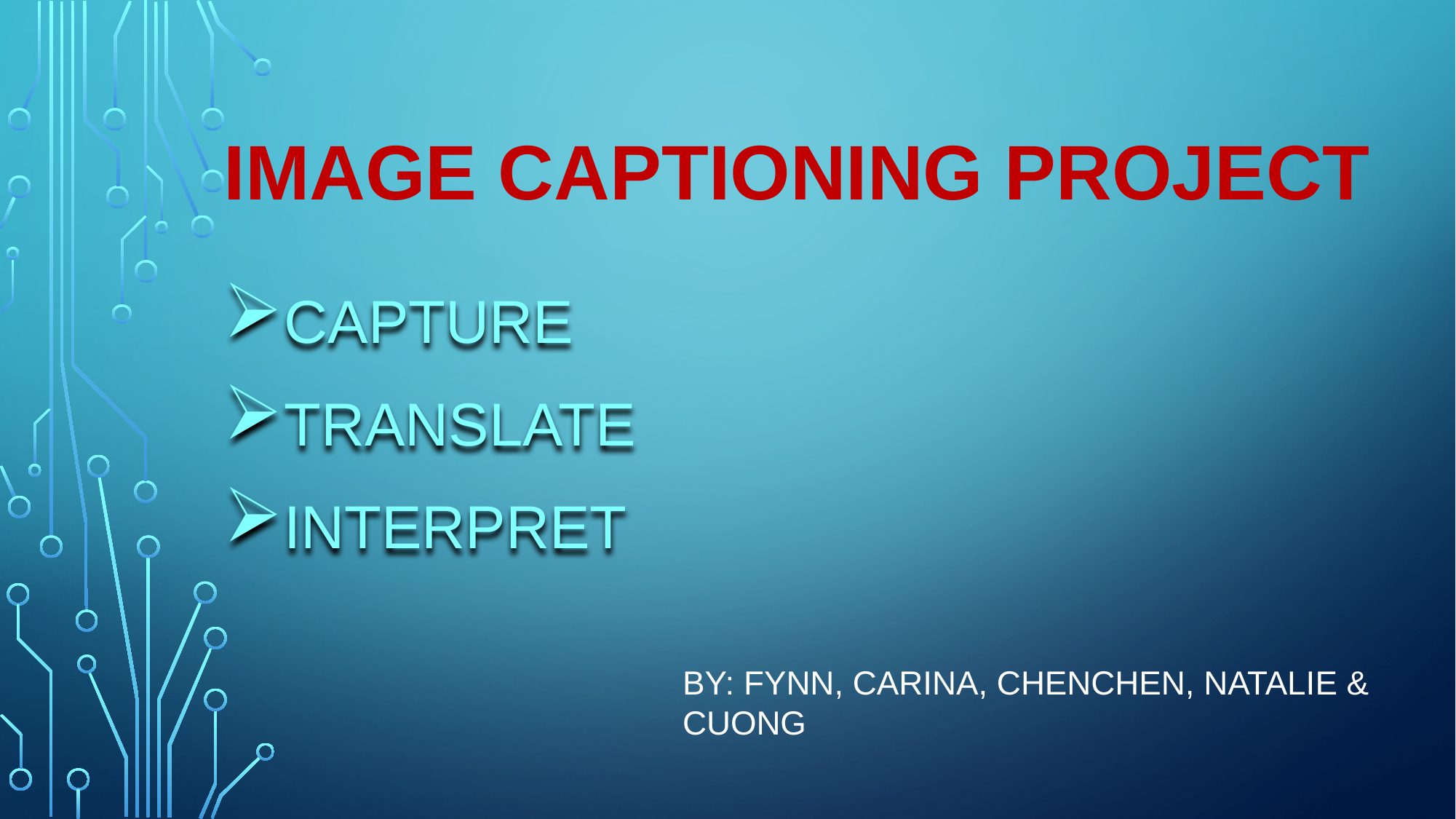

# Image captioning project
Capture
Translate
interpret

By: FYNN, CARINA, CHENCHEN, NATALIE & CUONG